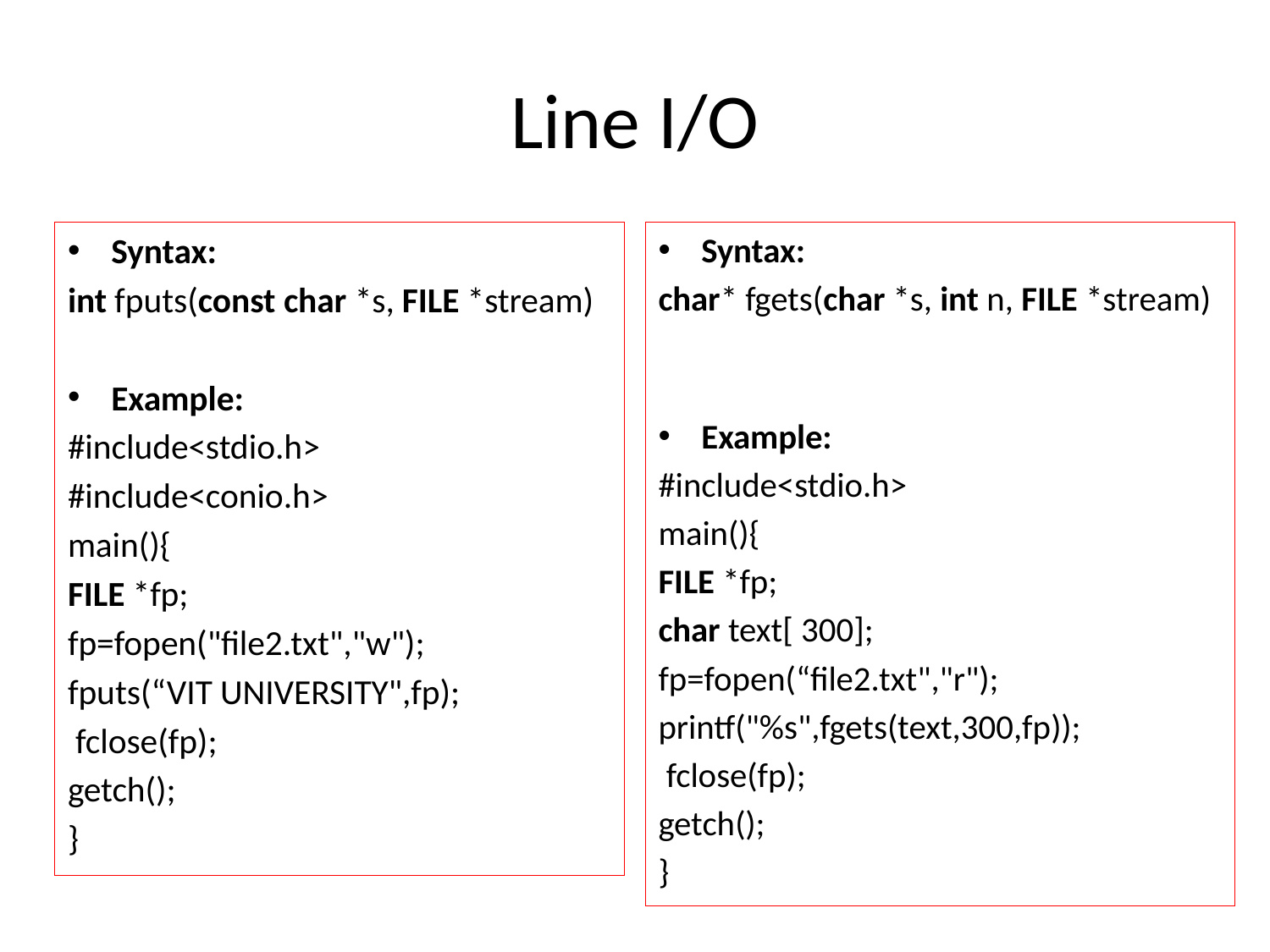

# Line I/O
Syntax:
int fputs(const char *s, FILE *stream)

Example:
#include<stdio.h>
#include<conio.h>
main(){
FILE *fp;
fp=fopen("file2.txt","w");
fputs(“VIT UNIVERSITY",fp);
 fclose(fp);
getch();
}

Syntax:
char* fgets(char *s, int n, FILE *stream)

Example:
#include<stdio.h>
main(){
FILE *fp;
char text[ 300];
fp=fopen(“file2.txt","r");
printf("%s",fgets(text,300,fp));
 fclose(fp);
getch();
}